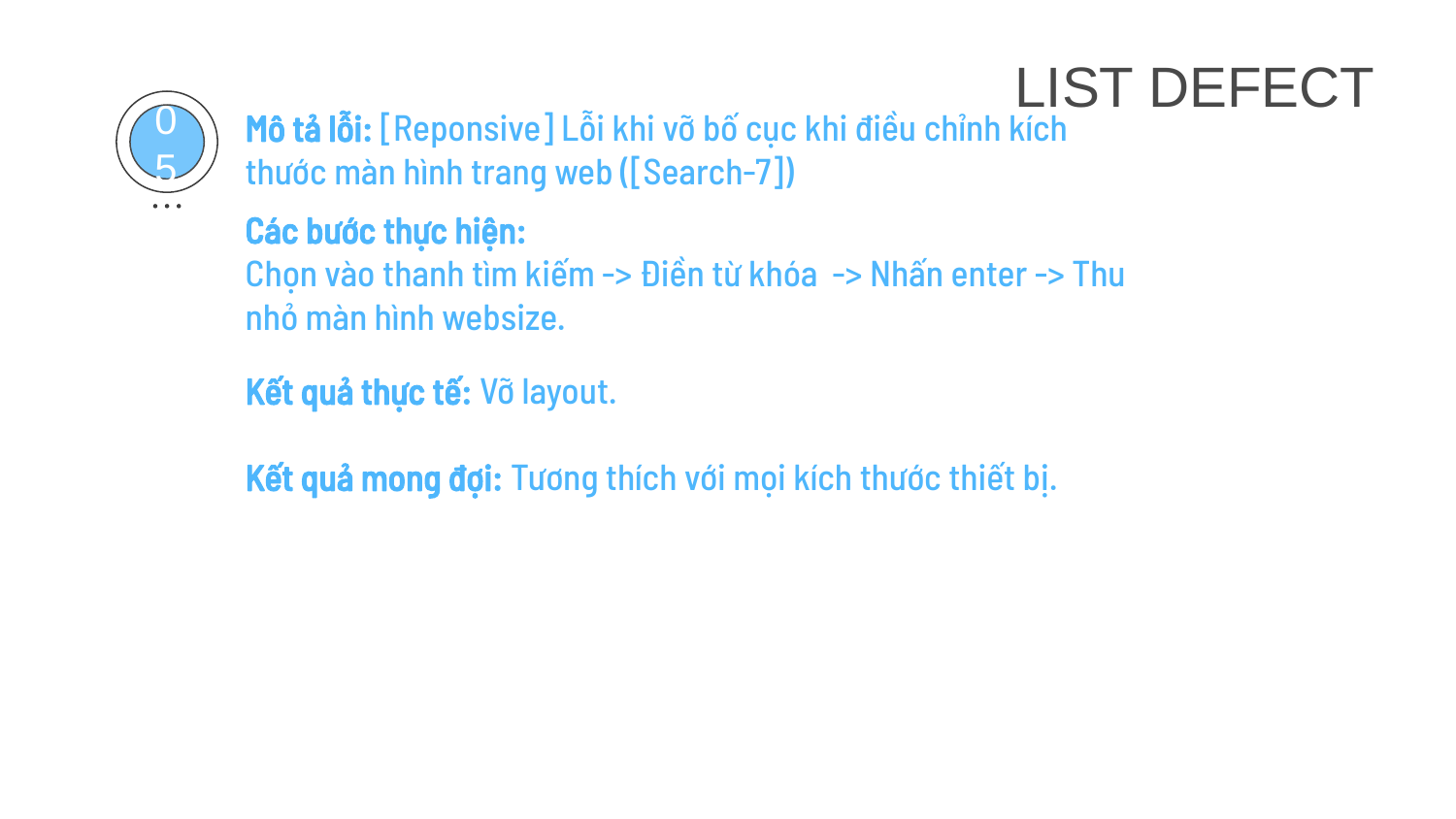

# LIST DEFECT
Mô tả lỗi: [Reponsive] Lỗi khi vỡ bố cục khi điều chỉnh kích thước màn hình trang web ([Search-7])

05
Các bước thực hiện:
Chọn vào thanh tìm kiếm -> Điền từ khóa  -> Nhấn enter -> Thu nhỏ màn hình websize.
Kết quả thực tế: Vỡ layout.

Kết quả mong đợi: Tương thích với mọi kích thước thiết bị.